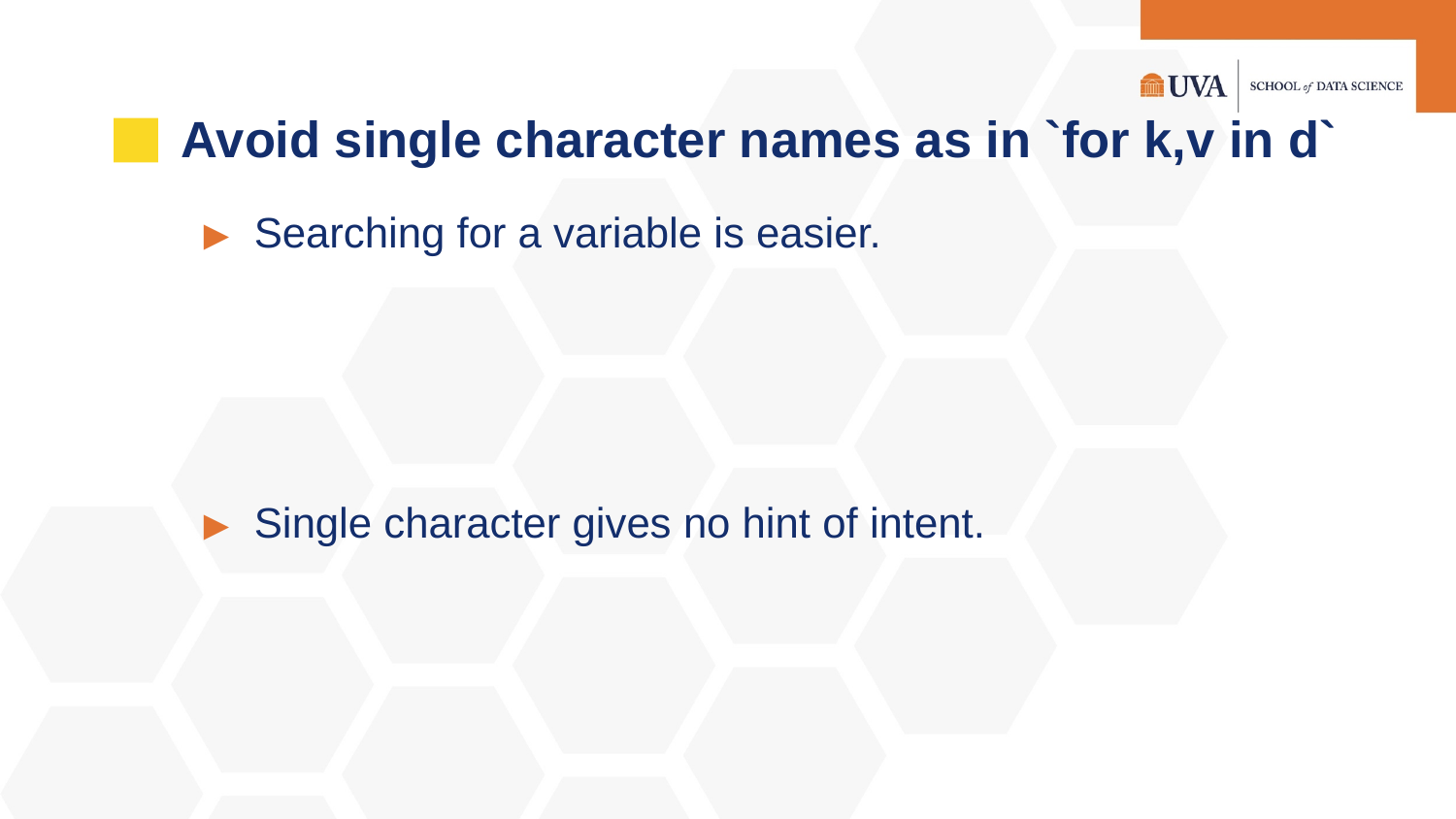

# Avoid single character names as in `for k,v in d`
Searching for a variable is easier.

Single character gives no hint of intent.